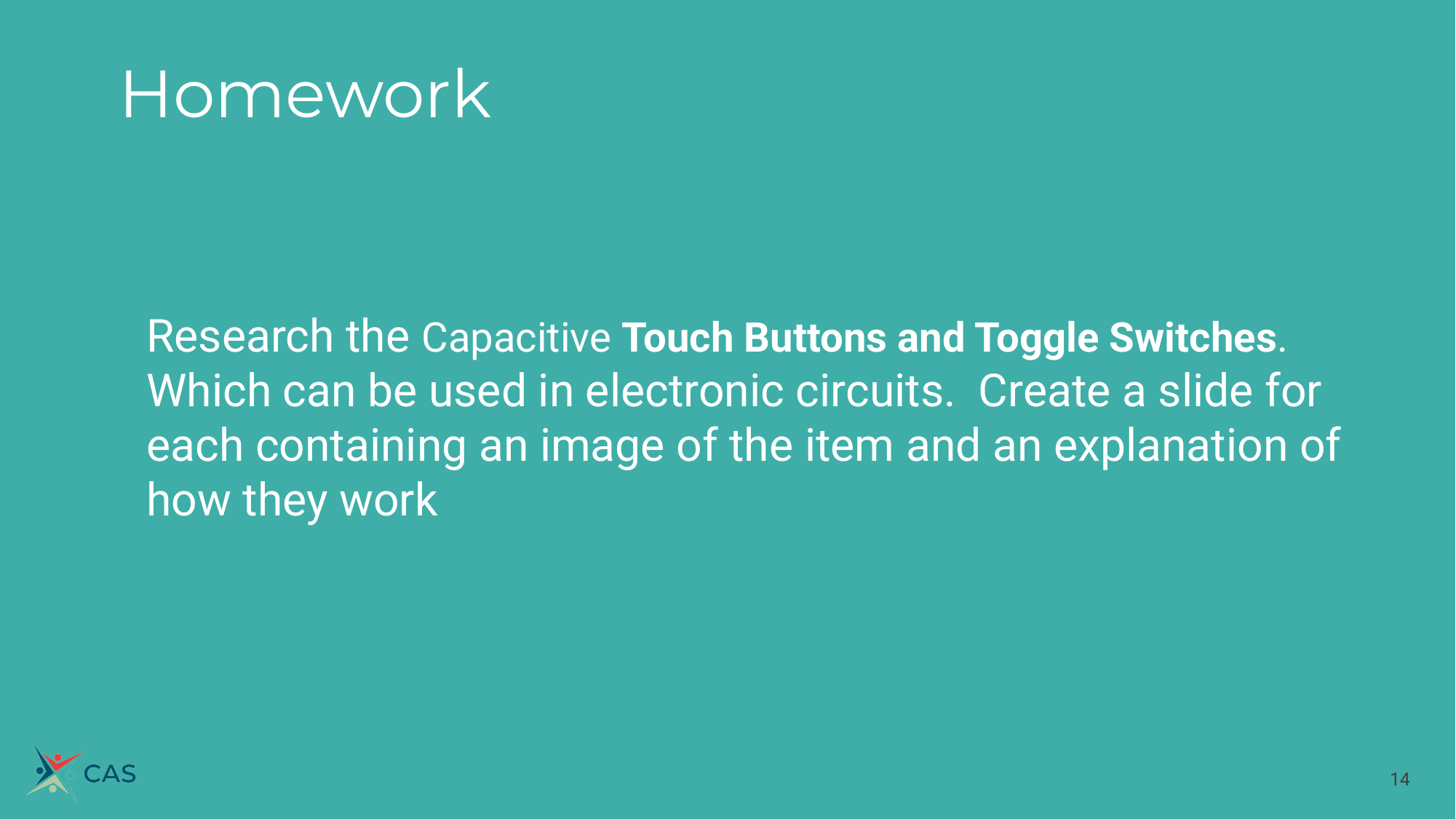

# Homework
Research the Capacitive Touch Buttons and Toggle Switches.
Which can be used in electronic circuits.  Create a slide for each containing an image of the item and an explanation of how they work

14